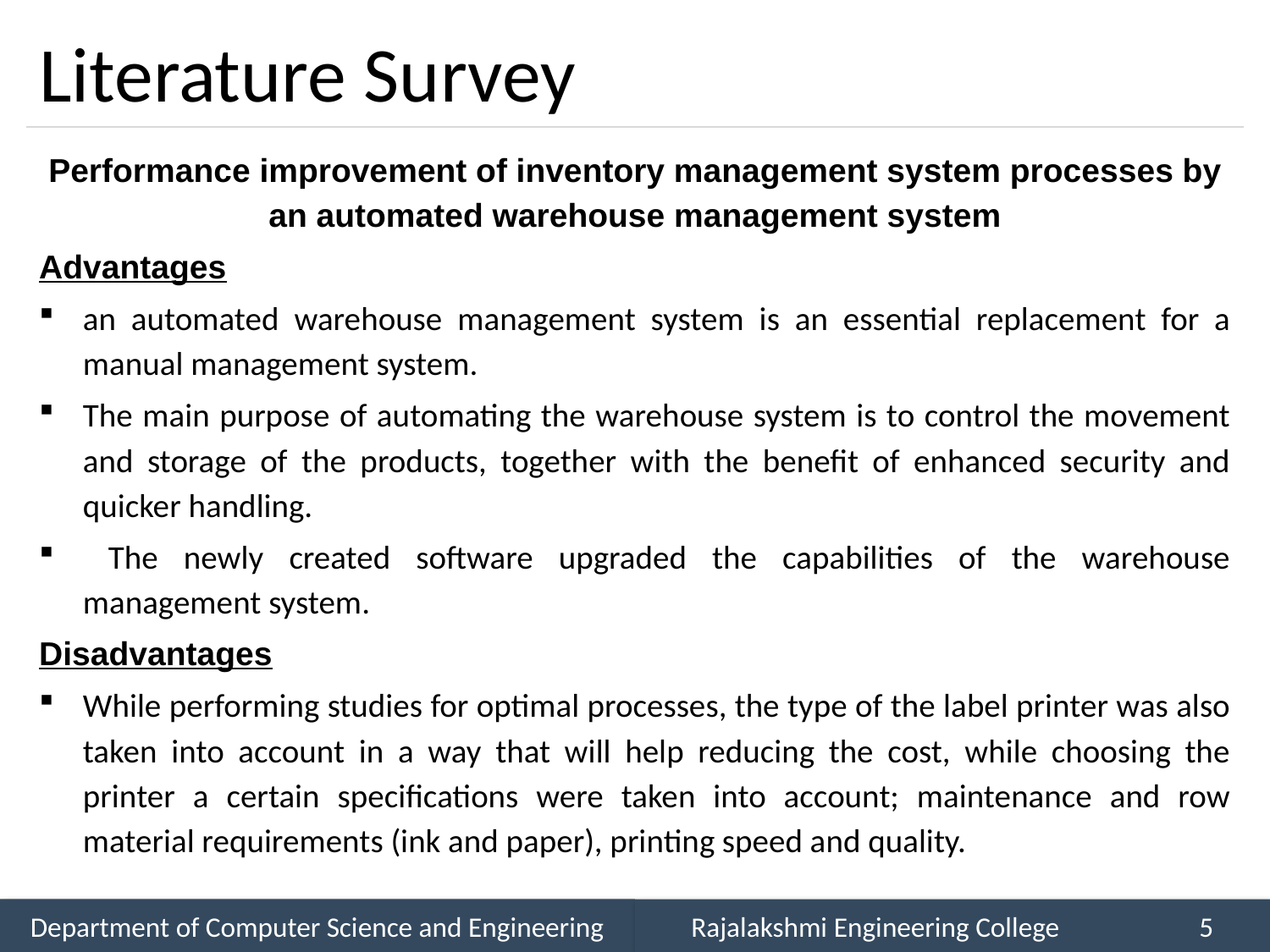

# Literature Survey
Performance improvement of inventory management system processes by an automated warehouse management system
Advantages
an automated warehouse management system is an essential replacement for a manual management system.
The main purpose of automating the warehouse system is to control the movement and storage of the products, together with the benefit of enhanced security and quicker handling.
 The newly created software upgraded the capabilities of the warehouse management system.
Disadvantages
While performing studies for optimal processes, the type of the label printer was also taken into account in a way that will help reducing the cost, while choosing the printer a certain specifications were taken into account; maintenance and row material requirements (ink and paper), printing speed and quality.